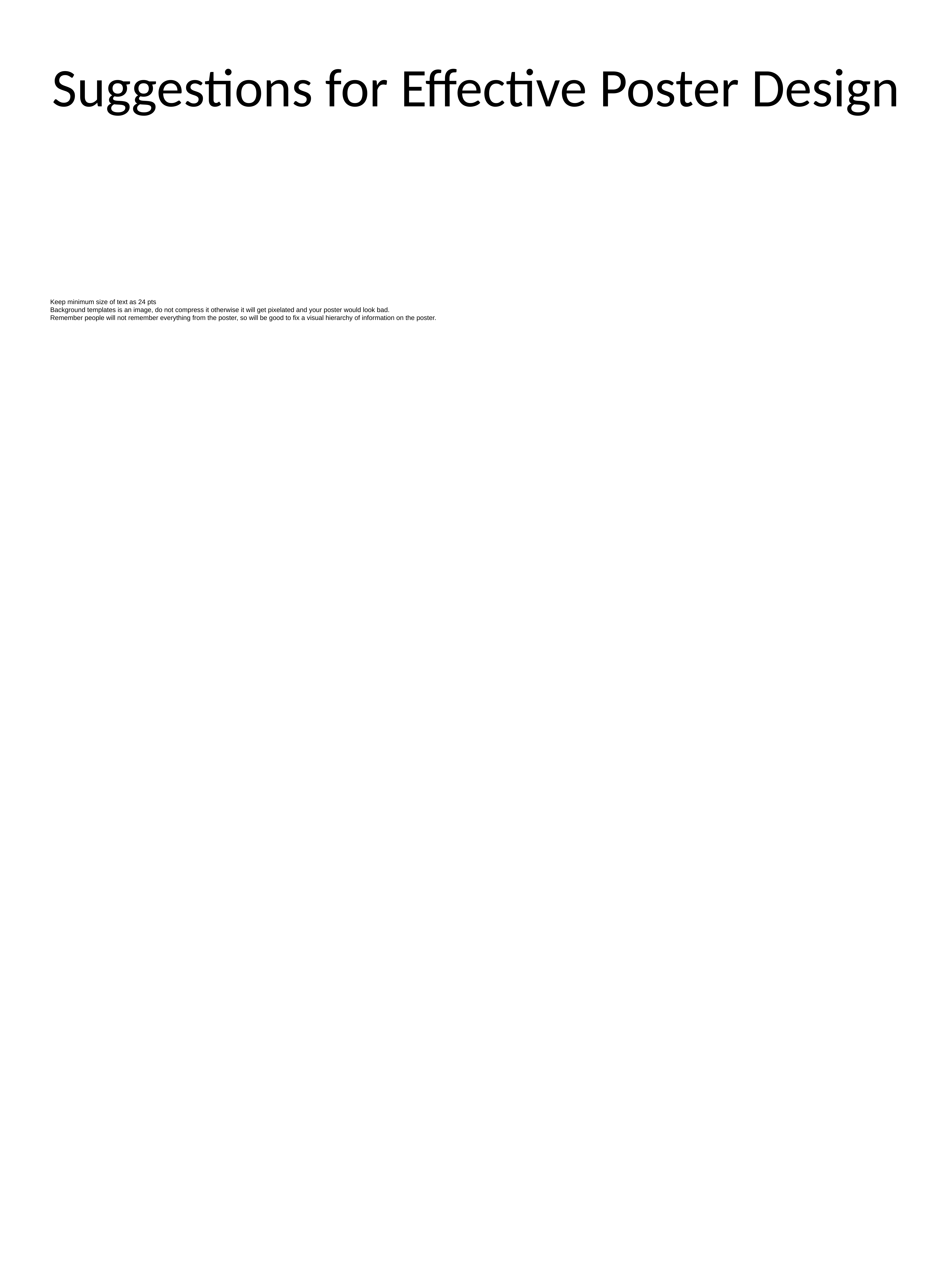

Suggestions for Effective Poster Design
Keep minimum size of text as 24 pts
Background templates is an image, do not compress it otherwise it will get pixelated and your poster would look bad.
Remember people will not remember everything from the poster, so will be good to fix a visual hierarchy of information on the poster.